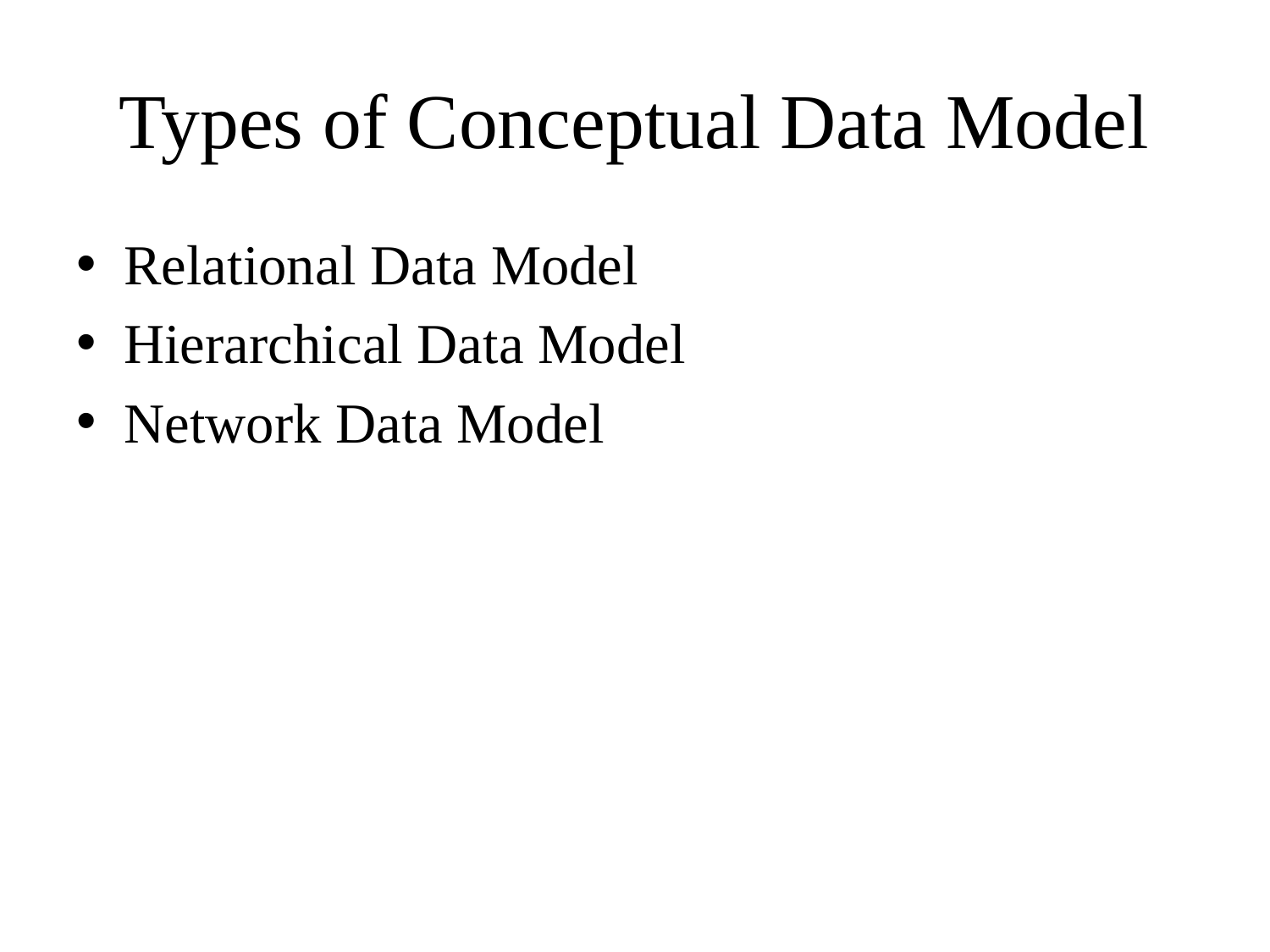

# Types of Conceptual Data Model
Relational Data Model
Hierarchical Data Model
Network Data Model